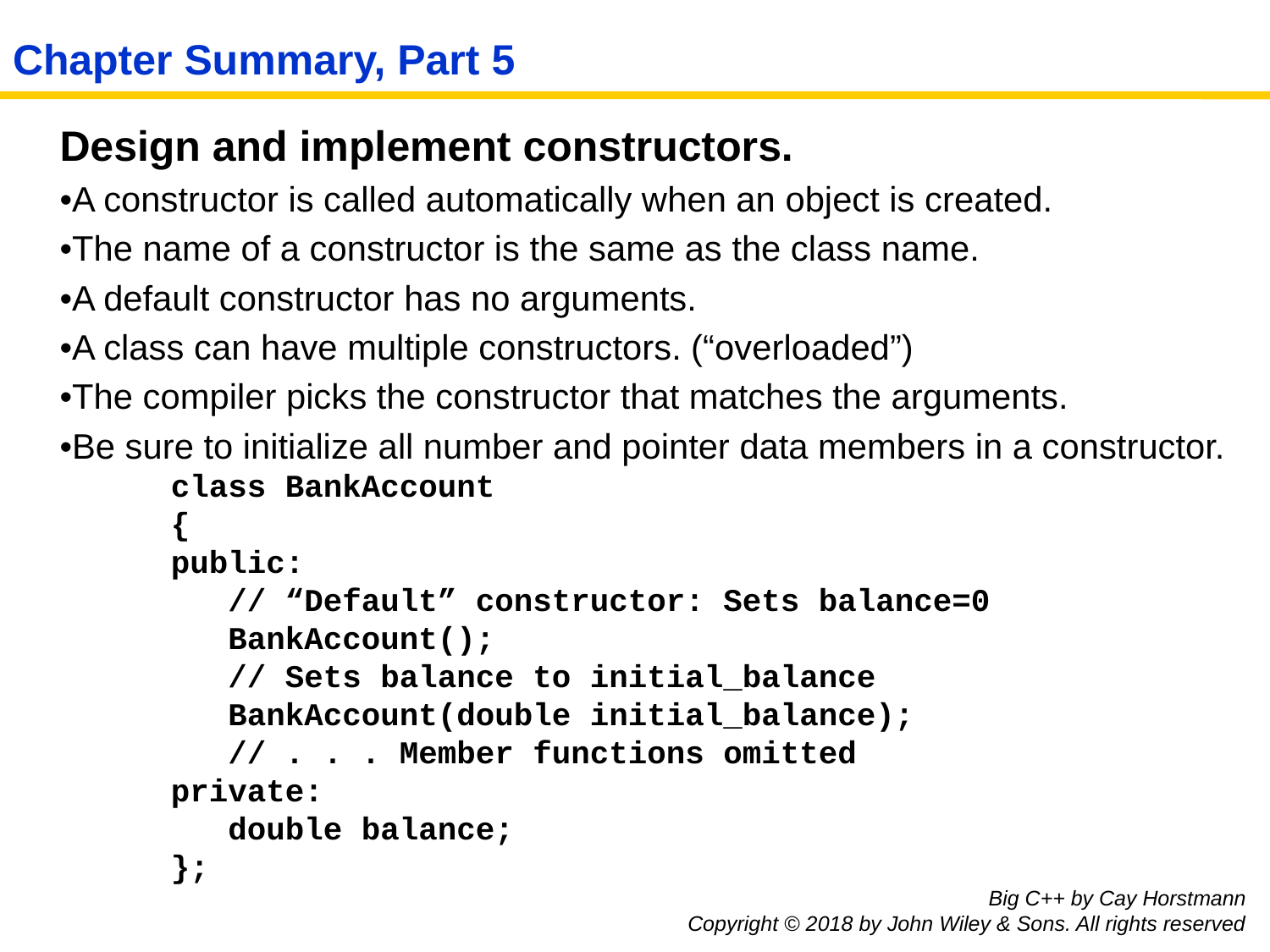

# Chapter Summary, Part 5
Design and implement constructors.
•A constructor is called automatically when an object is created.
•The name of a constructor is the same as the class name.
•A default constructor has no arguments.
•A class can have multiple constructors. (“overloaded”)
•The compiler picks the constructor that matches the arguments.
•Be sure to initialize all number and pointer data members in a constructor.
class BankAccount
{
public:
   // “Default” constructor: Sets balance=0
   BankAccount();
   // Sets balance to initial_balance
   BankAccount(double initial_balance);
   // . . . Member functions omitted
private:
   double balance;
};

Big C++ by Cay Horstmann
Copyright © 2018 by John Wiley & Sons. All rights reserved